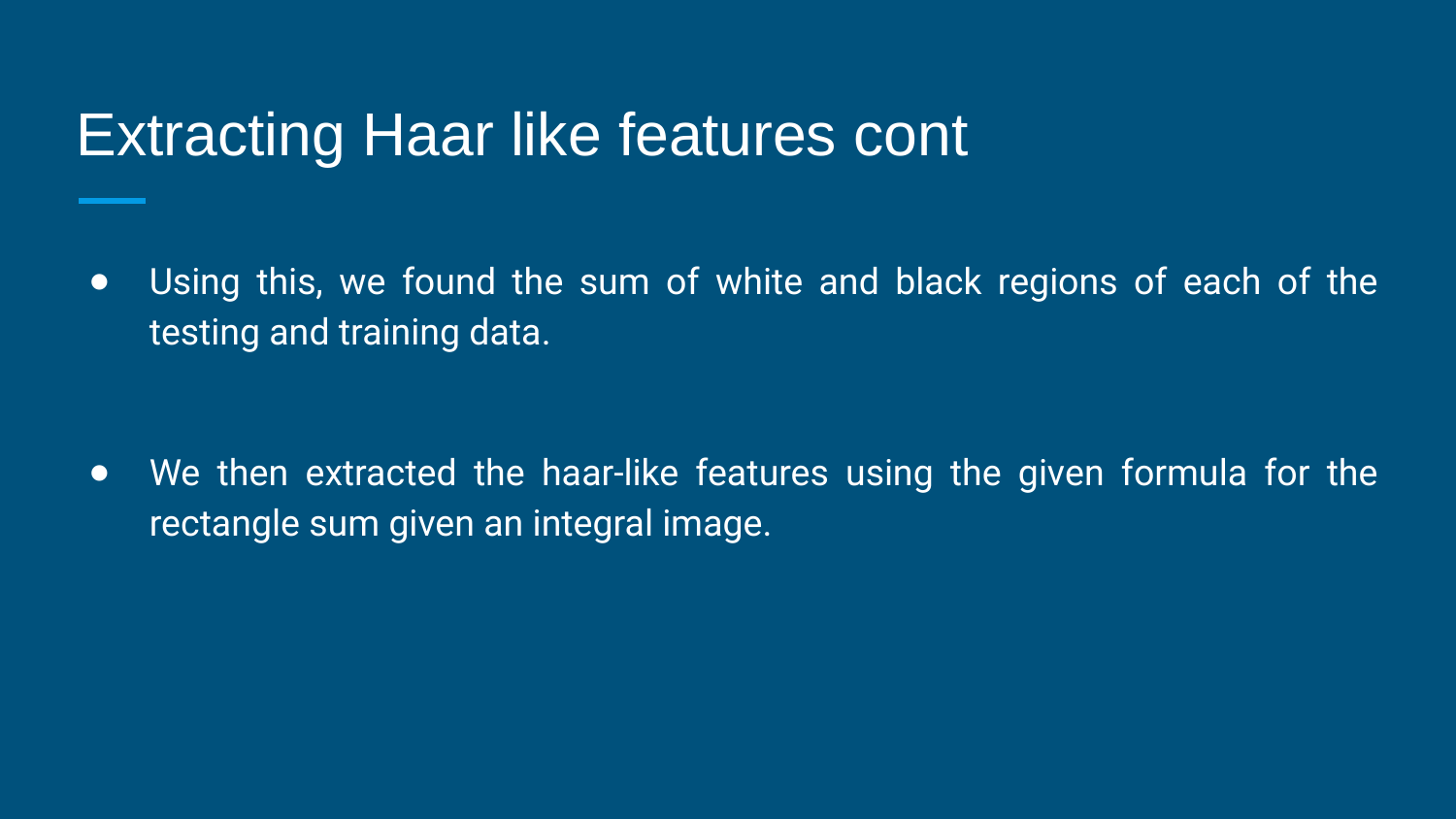

# Extracting Haar like features cont
Using this, we found the sum of white and black regions of each of the testing and training data.

We then extracted the haar-like features using the given formula for the rectangle sum given an integral image.